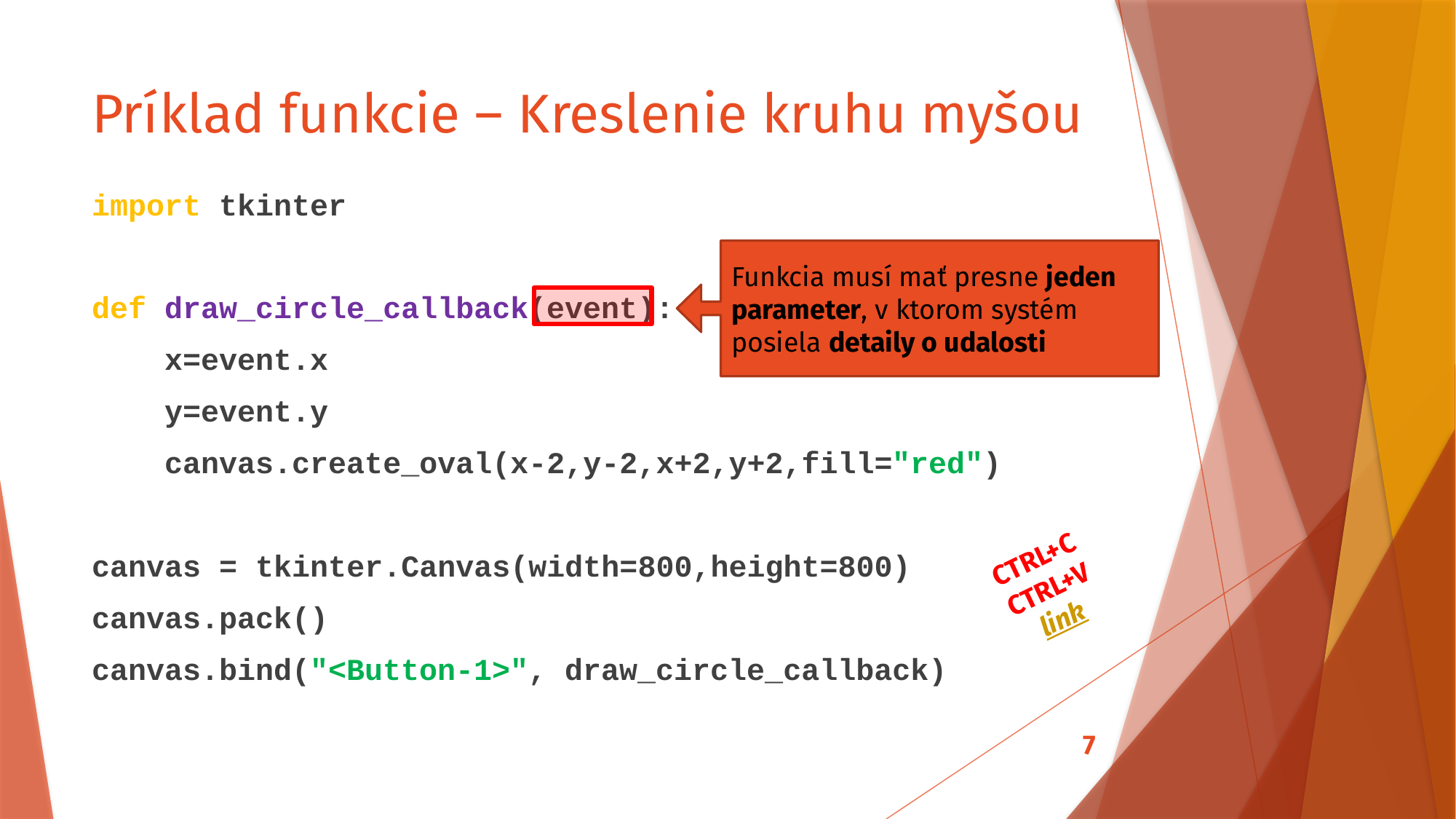

# Príklad funkcie – Kreslenie kruhu myšou
import tkinter

def draw_circle_callback(event):
    x=event.x
    y=event.y
    canvas.create_oval(x-2,y-2,x+2,y+2,fill="red")

canvas = tkinter.Canvas(width=800,height=800)
canvas.pack()
canvas.bind("<Button-1>", draw_circle_callback)

Funkcia musí mať presne jeden parameter, v ktorom systém posiela detaily o udalosti

CTRL+C
CTRL+V
link
7